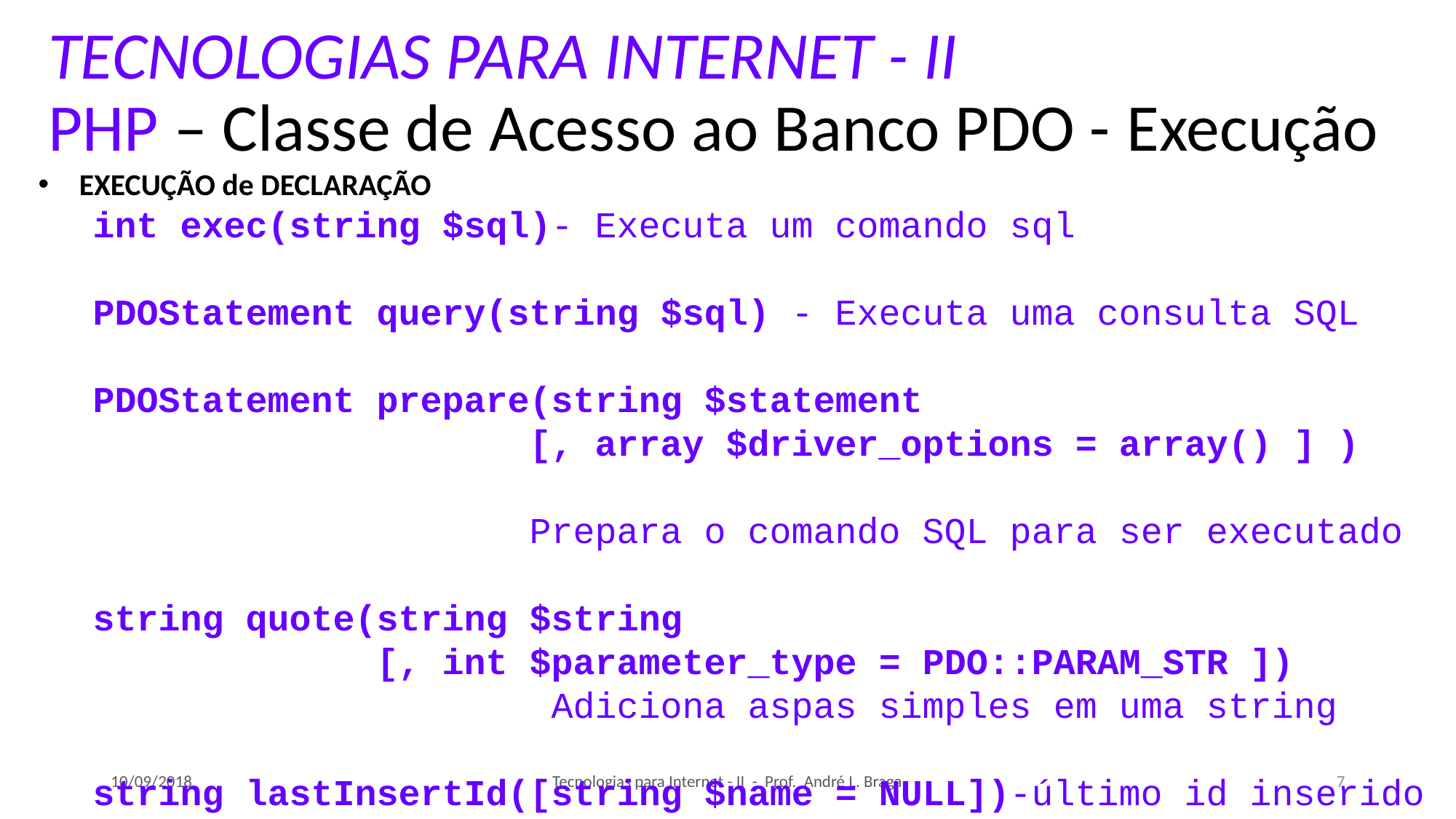

# TECNOLOGIAS PARA INTERNET - II PHP – Classe de Acesso ao Banco PDO - Execução
EXECUÇÃO de DECLARAÇÃO
int exec(string $sql)- Executa um comando sql

PDOStatement query(string $sql) - Executa uma consulta SQL

PDOStatement prepare(string $statement
                    [, array $driver_options = array() ] )
                    Prepara o comando SQL para ser executado

string quote(string $string
             [, int $parameter_type = PDO::PARAM_STR ])
                     Adiciona aspas simples em uma string

string lastInsertId([string $name = NULL])-último id inserido
10/09/2018
Tecnologias para Internet - II  -  Prof.  André L. Braga
7